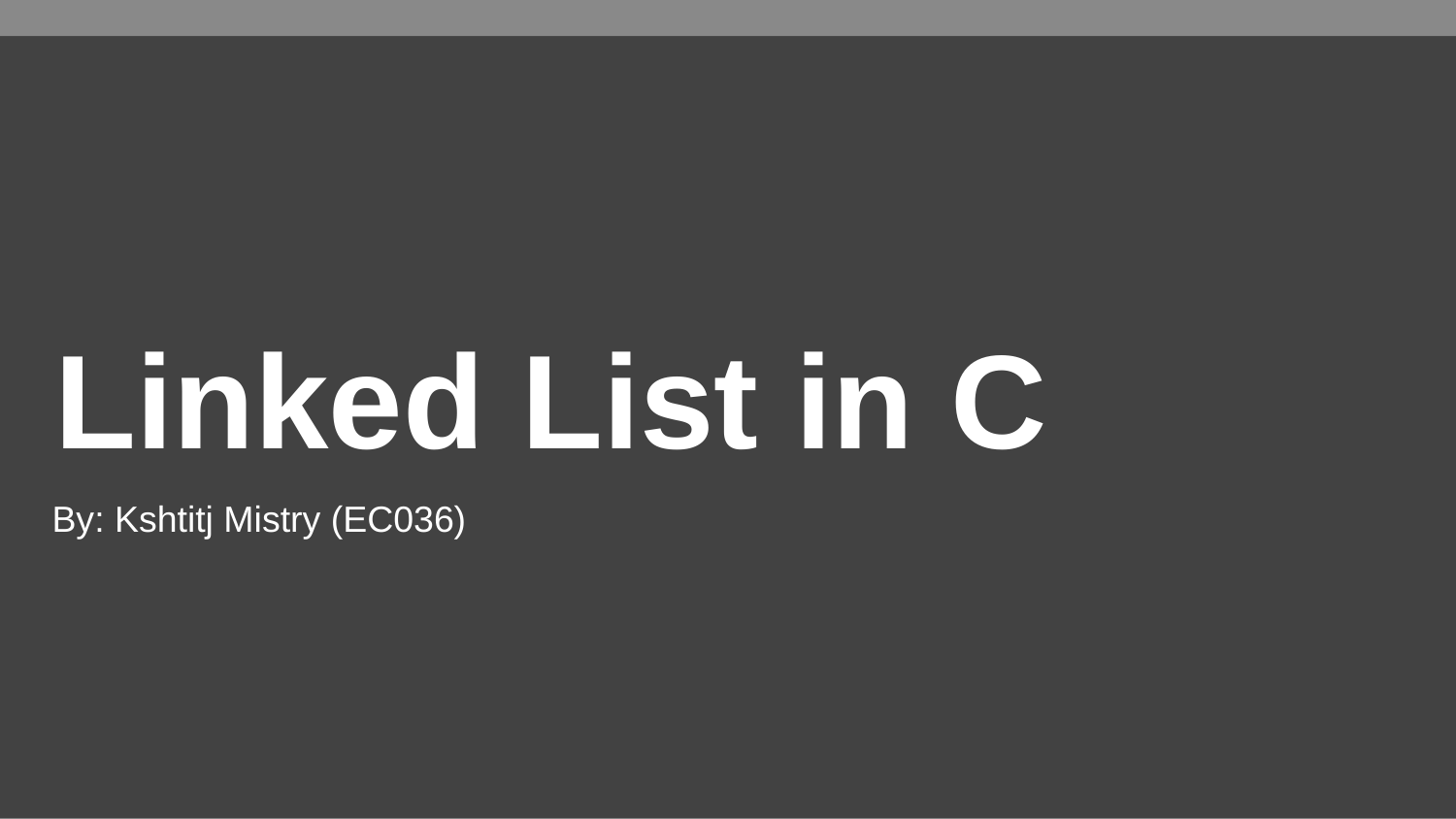

# Linked List in C
By: Kshtitj Mistry (EC036)